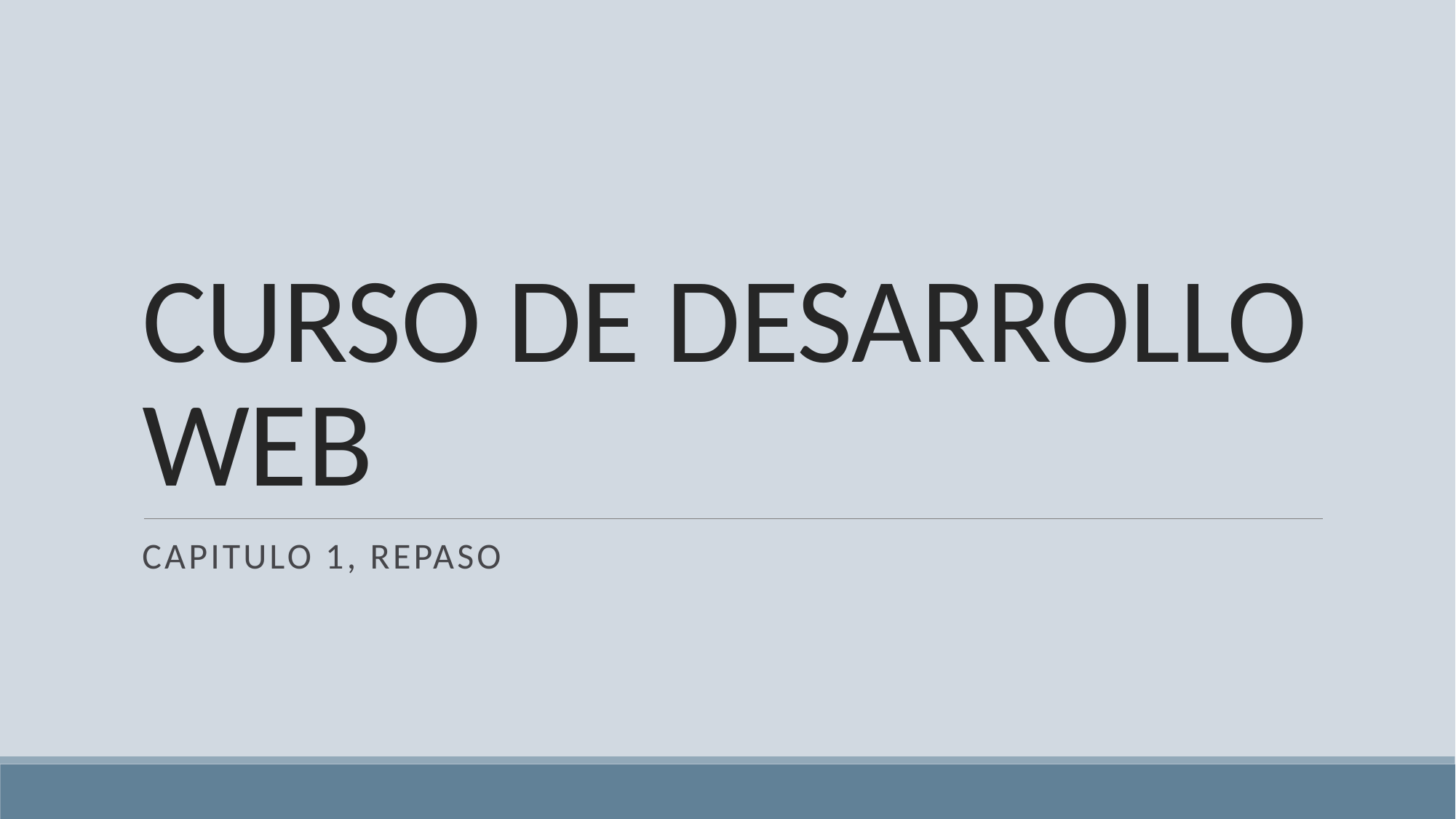

# CURSO DE DESARROLLO WEB
CAPITULO 1, repaso